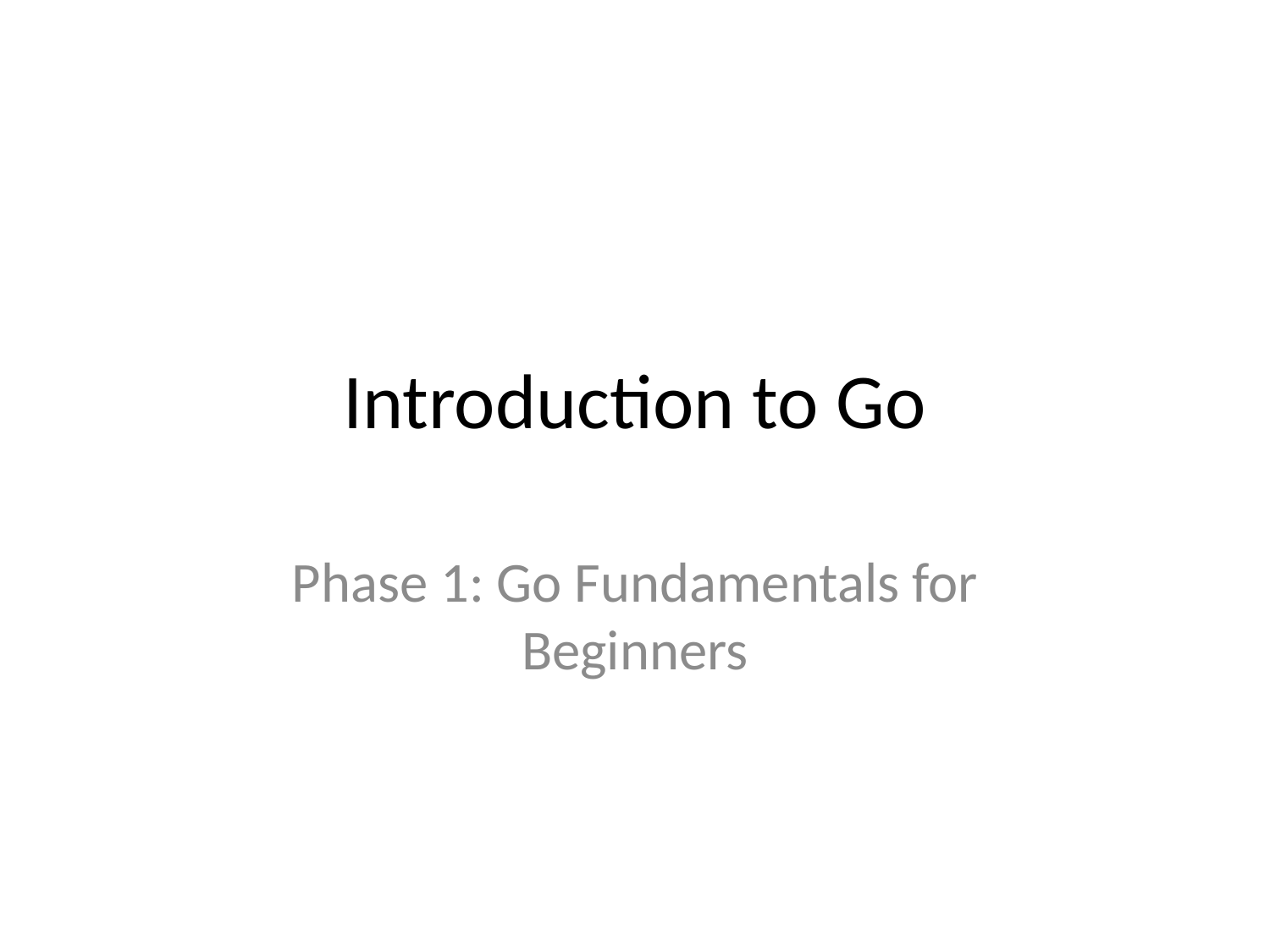

# Introduction to Go
Phase 1: Go Fundamentals for Beginners